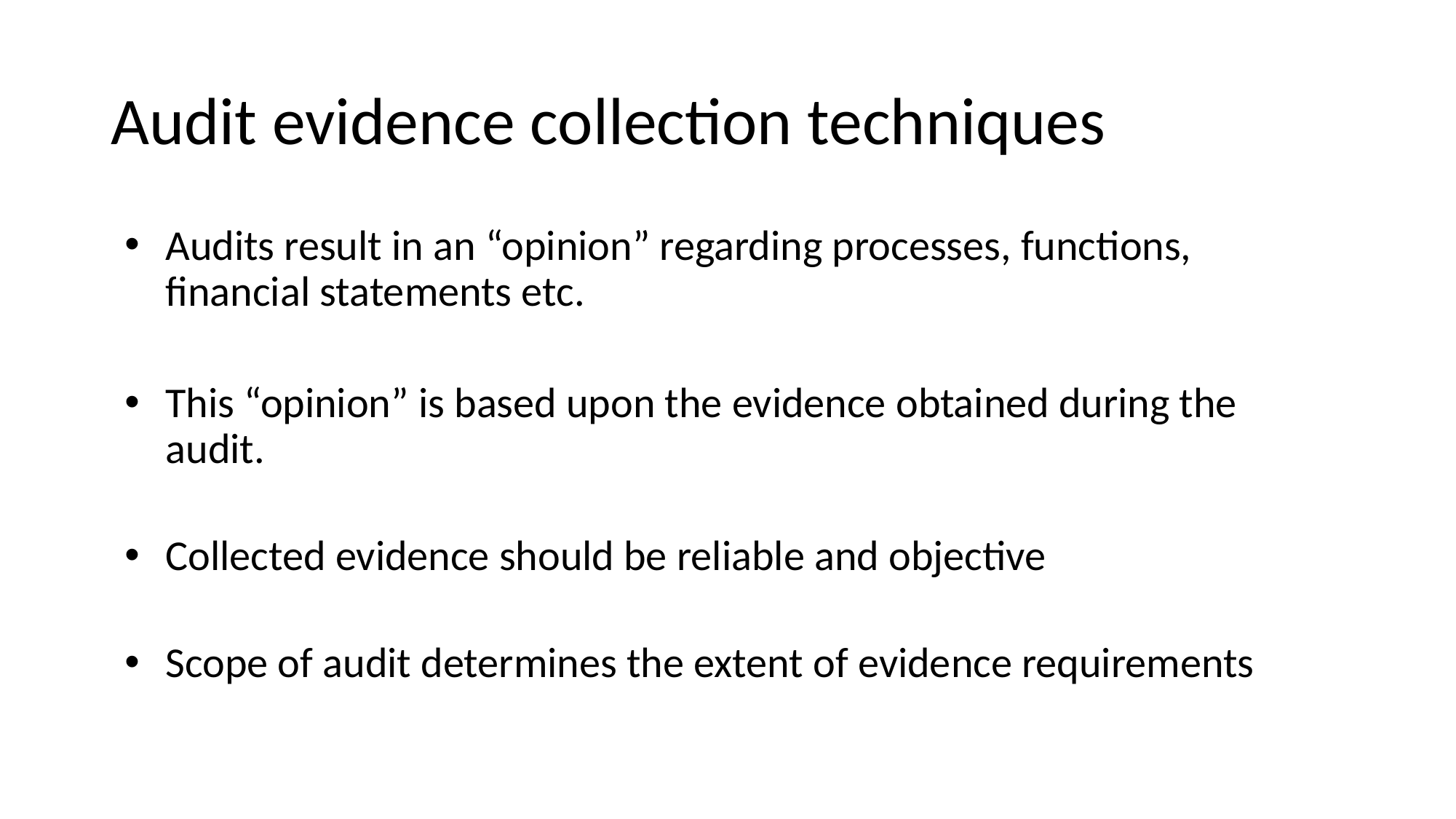

# Audit evidence collection techniques
Audits result in an “opinion” regarding processes, functions, financial statements etc.
This “opinion” is based upon the evidence obtained during the audit.
Collected evidence should be reliable and objective
Scope of audit determines the extent of evidence requirements